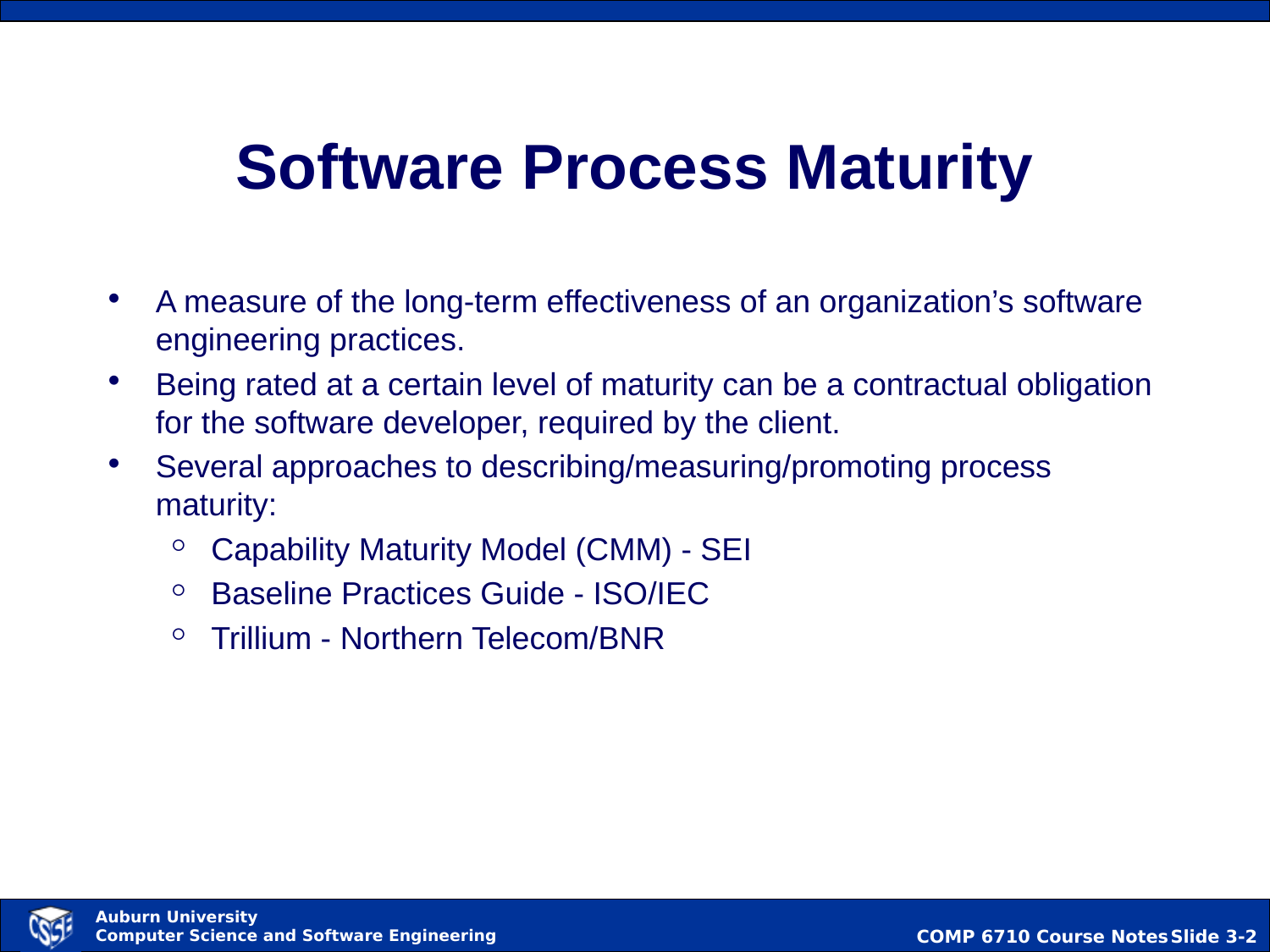

Software Process Maturity
A measure of the long-term effectiveness of an organization’s software engineering practices.
Being rated at a certain level of maturity can be a contractual obligation for the software developer, required by the client.
Several approaches to describing/measuring/promoting process maturity:
Capability Maturity Model (CMM) - SEI
Baseline Practices Guide - ISO/IEC
Trillium - Northern Telecom/BNR